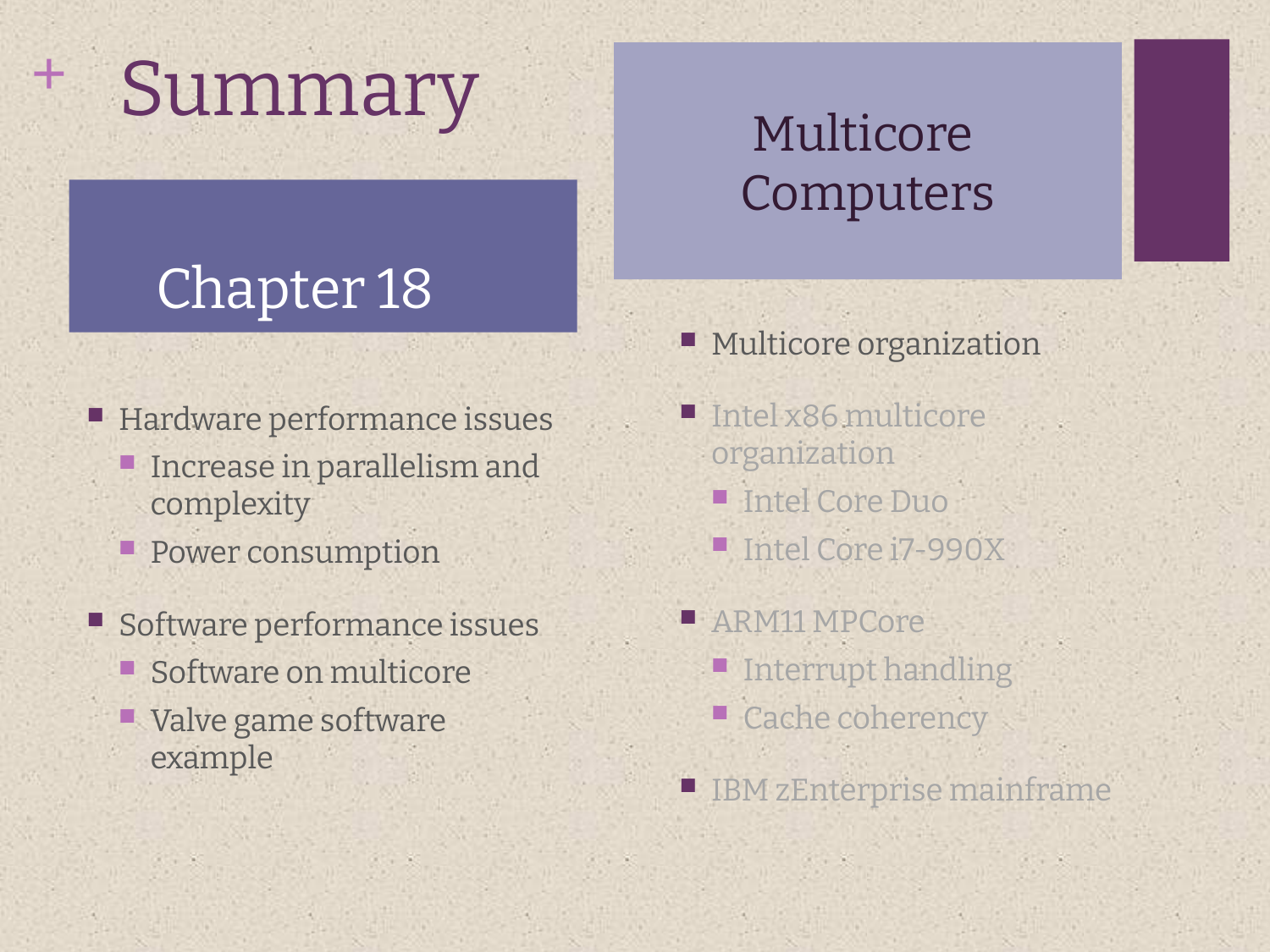

# Summary
Multicore
Computers

Chapter 18

Multicore organization
Intel x86 multicore organization
Intel Core Duo
Intel Core i7-990X
ARM11 MPCore
Interrupt handling
Cache coherency
IBM zEnterprise mainframe
Hardware performance issues
Increase in parallelism and complexity
Power consumption
Software performance issues
Software on multicore
Valve game software example